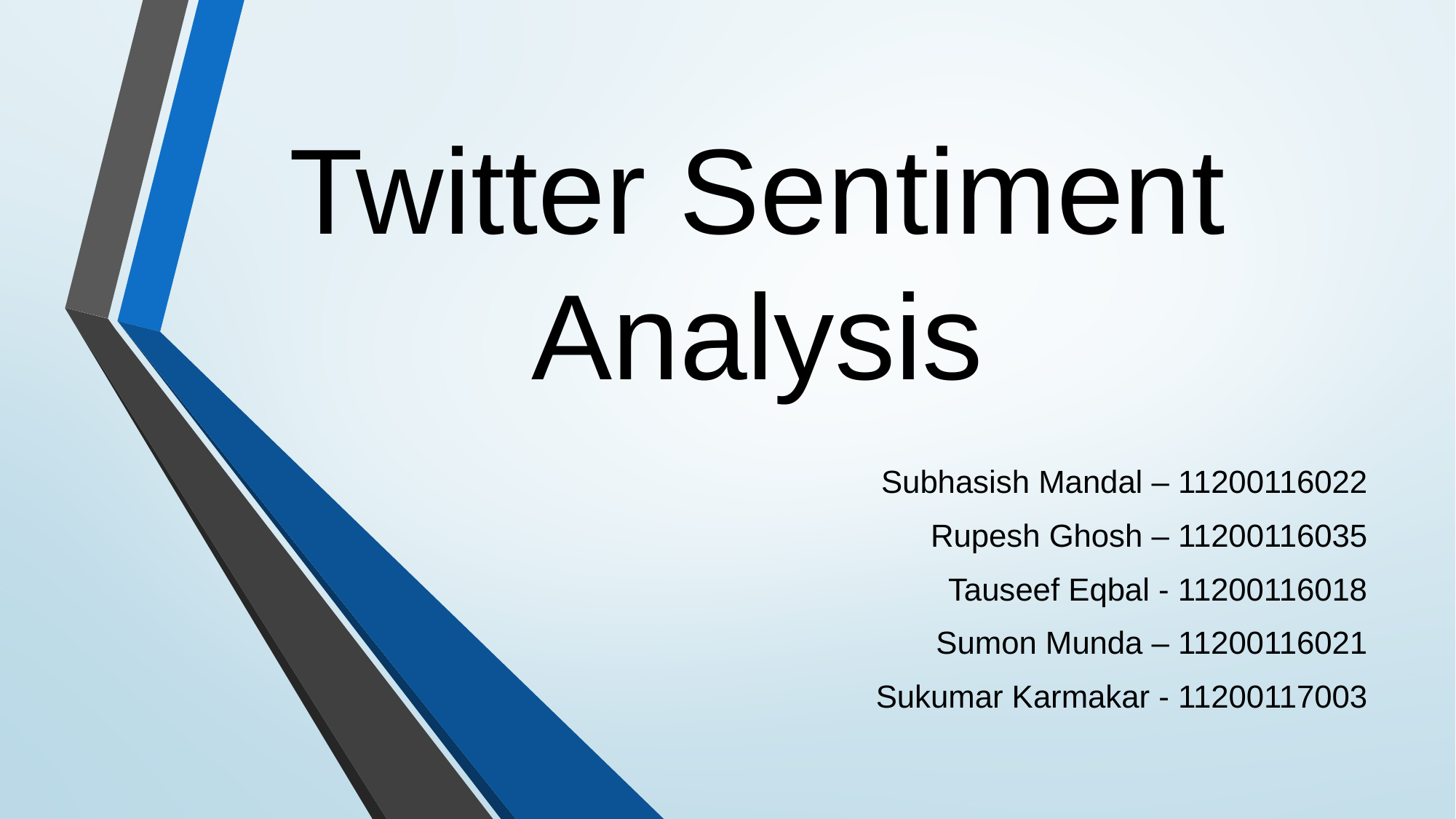

# Twitter Sentiment Analysis
Subhasish Mandal – 11200116022
Rupesh Ghosh – 11200116035
Tauseef Eqbal - 11200116018
Sumon Munda – 11200116021
Sukumar Karmakar - 11200117003